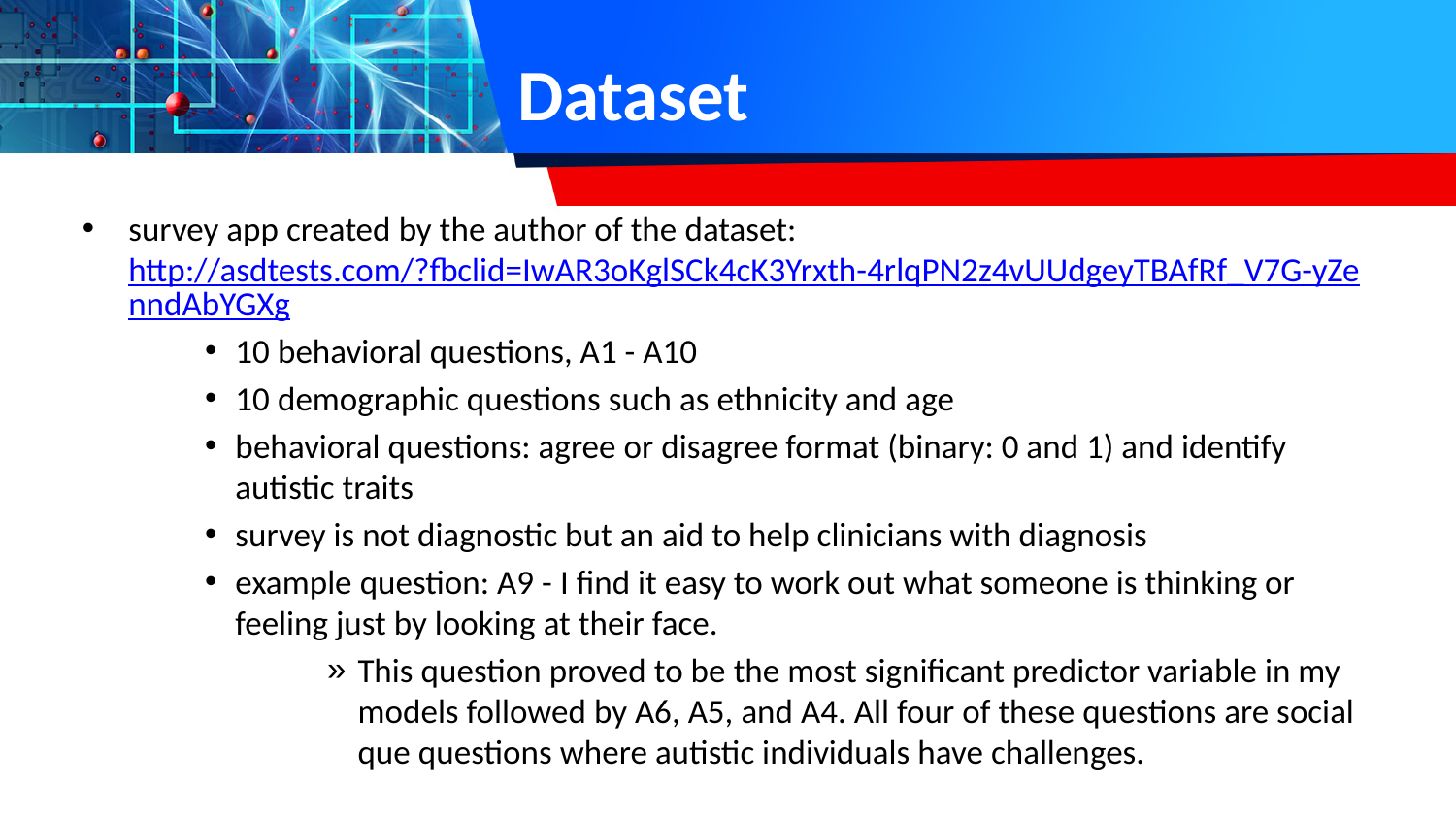

# Dataset
survey app created by the author of the dataset: http://asdtests.com/?fbclid=IwAR3oKglSCk4cK3Yrxth-4rlqPN2z4vUUdgeyTBAfRf_V7G-yZenndAbYGXg
10 behavioral questions, A1 - A10
10 demographic questions such as ethnicity and age
behavioral questions: agree or disagree format (binary: 0 and 1) and identify autistic traits
survey is not diagnostic but an aid to help clinicians with diagnosis
example question: A9 - I find it easy to work out what someone is thinking or feeling just by looking at their face.
This question proved to be the most significant predictor variable in my models followed by A6, A5, and A4. All four of these questions are social que questions where autistic individuals have challenges.